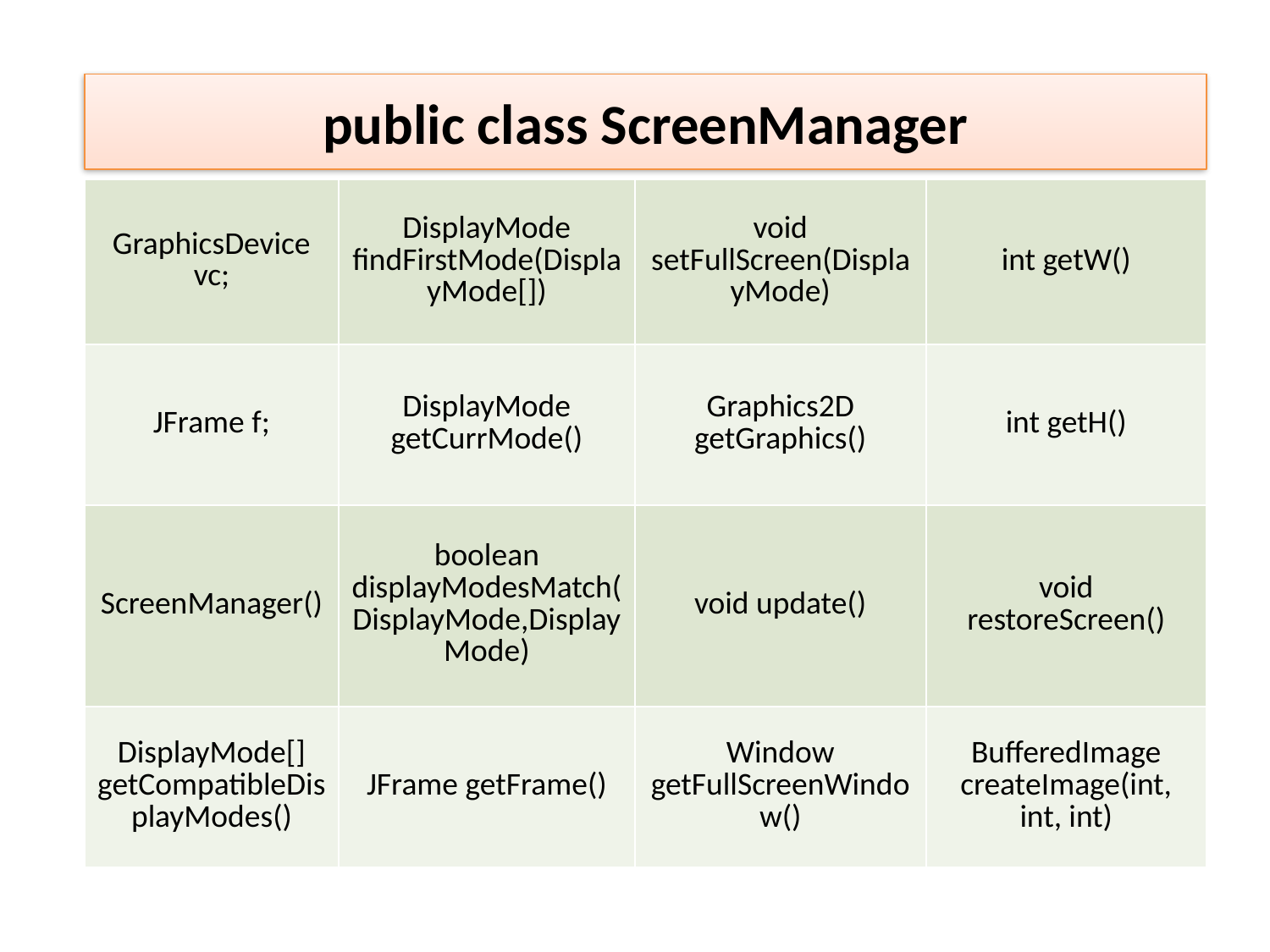

public class ScreenManager
| GraphicsDevice vc; | DisplayMode findFirstMode(DisplayMode[]) | void setFullScreen(DisplayMode) | int getW() |
| --- | --- | --- | --- |
| JFrame f; | DisplayMode getCurrMode() | Graphics2D getGraphics() | int getH() |
| ScreenManager() | boolean displayModesMatch(DisplayMode,DisplayMode) | void update() | void restoreScreen() |
| DisplayMode[] getCompatibleDisplayModes() | JFrame getFrame() | Window getFullScreenWindow() | BufferedImage createImage(int, int, int) |